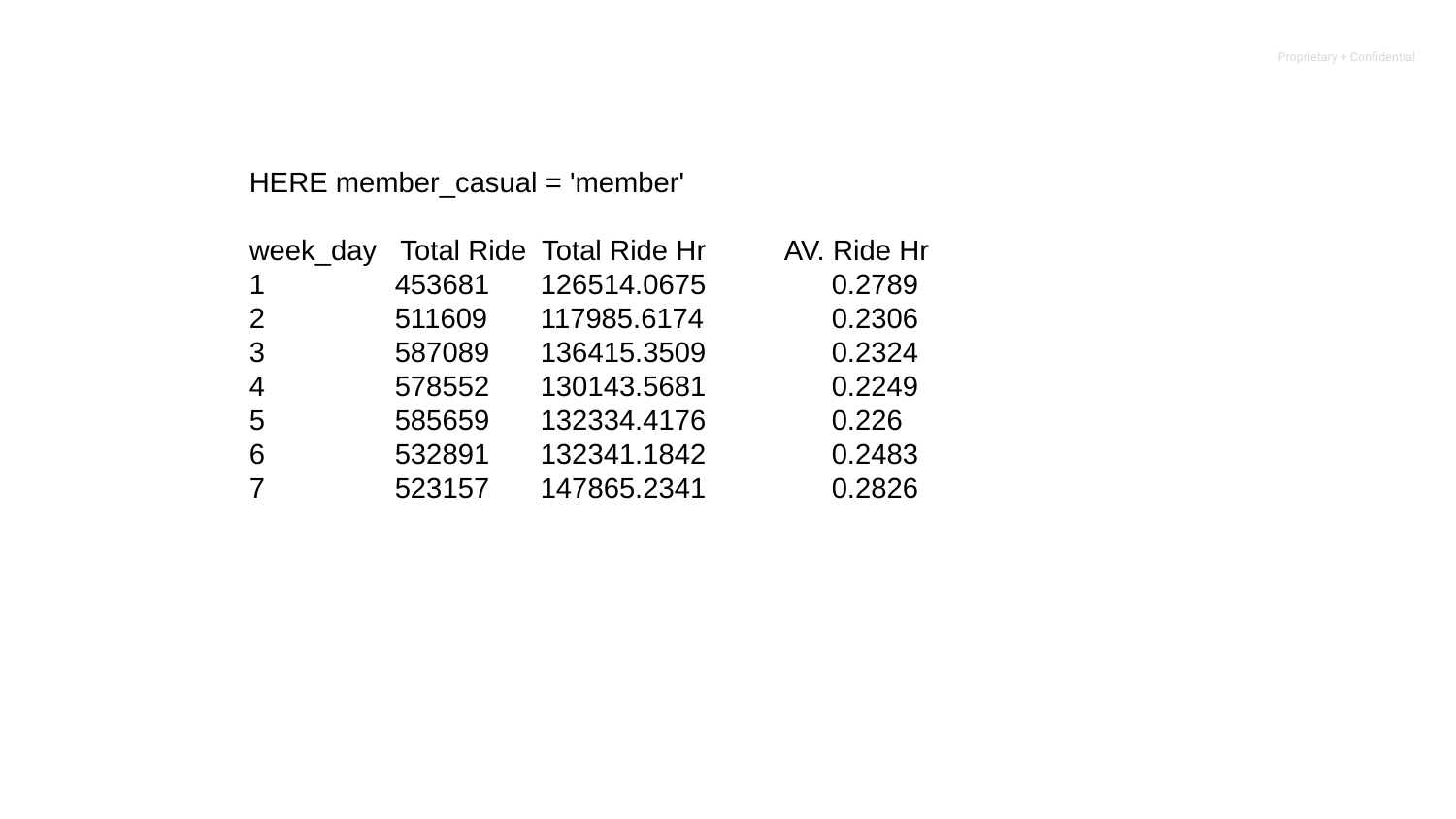

HERE member_casual = 'member'

week_day   Total Ride  Total Ride Hr          AV. Ride Hr
1	453681	126514.0675	0.2789
2	511609	117985.6174	0.2306
3	587089	136415.3509	0.2324
4	578552	130143.5681	0.2249
5	585659	132334.4176	0.226
6	532891	132341.1842	0.2483
7	523157	147865.2341	0.2826